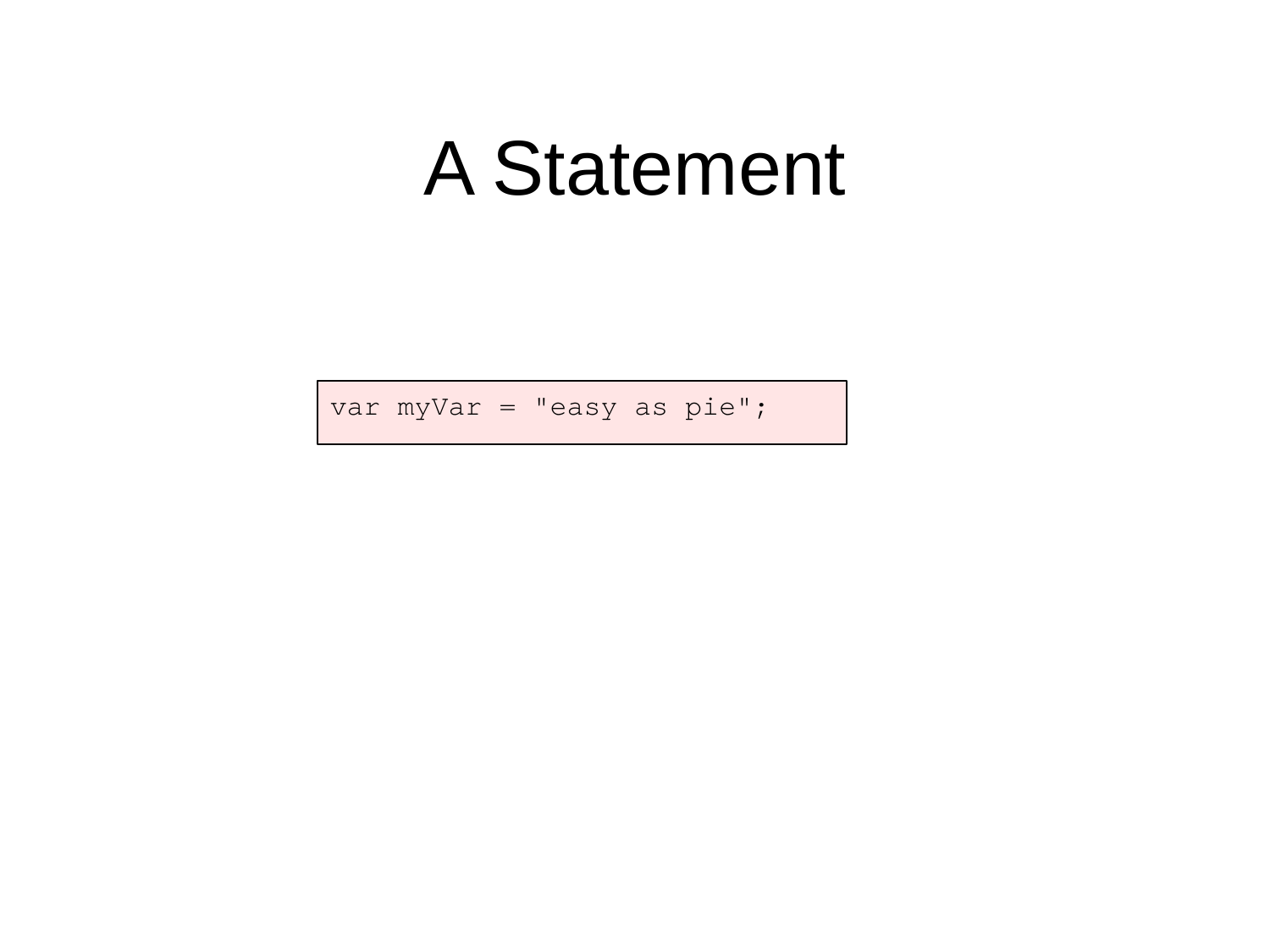

# A Statement
var myVar = "easy as pie";